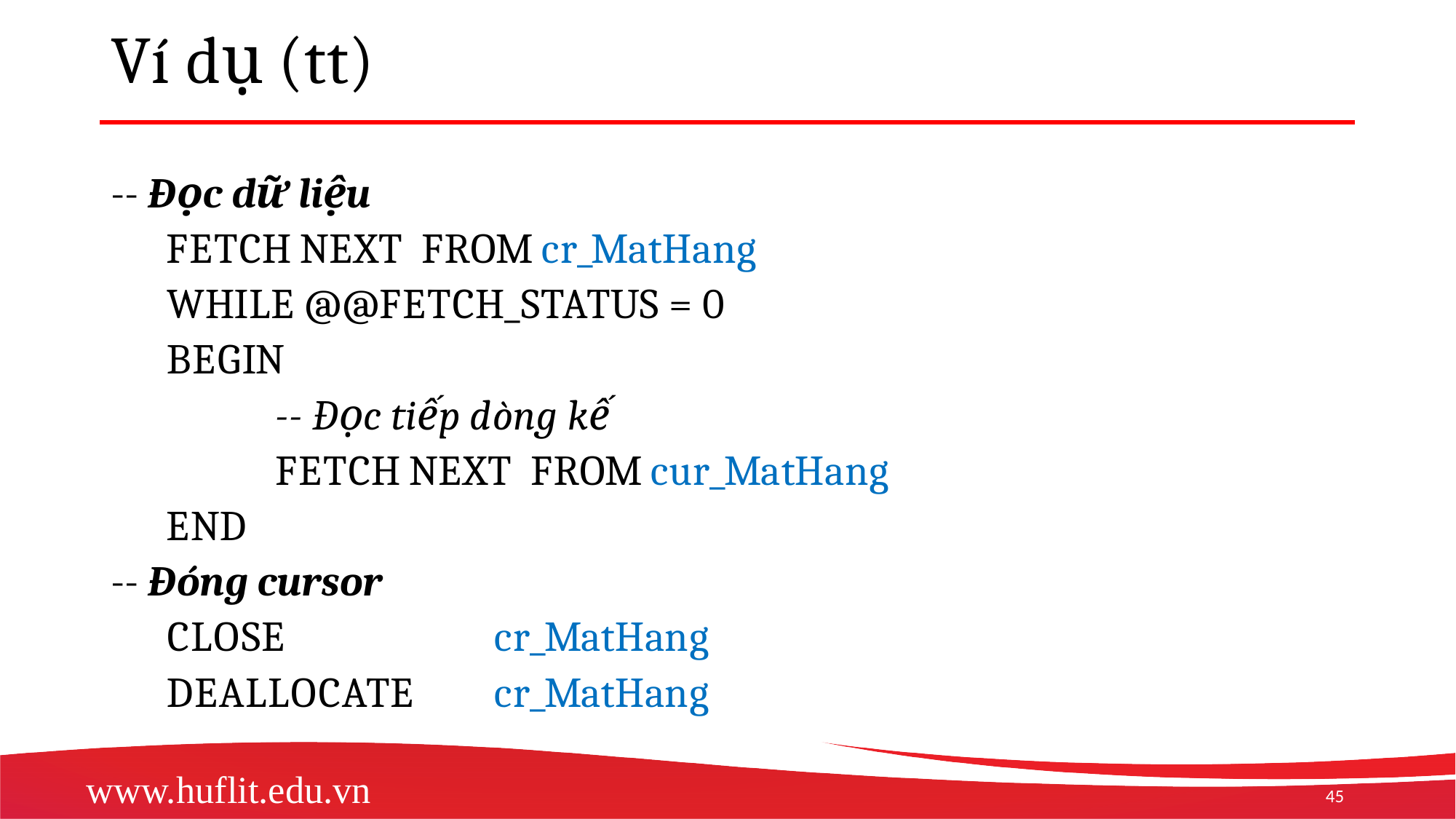

# Ví dụ (tt)
-- Đọc dữ liệu
	FETCH NEXT  FROM cr_MatHang
	WHILE @@FETCH_STATUS = 0
	BEGIN
		-- Đọc tiếp dòng kế
		FETCH NEXT  FROM cur_MatHang
	END
-- Đóng cursor
	CLOSE		cr_MatHang
	DEALLOCATE 	cr_MatHang

45